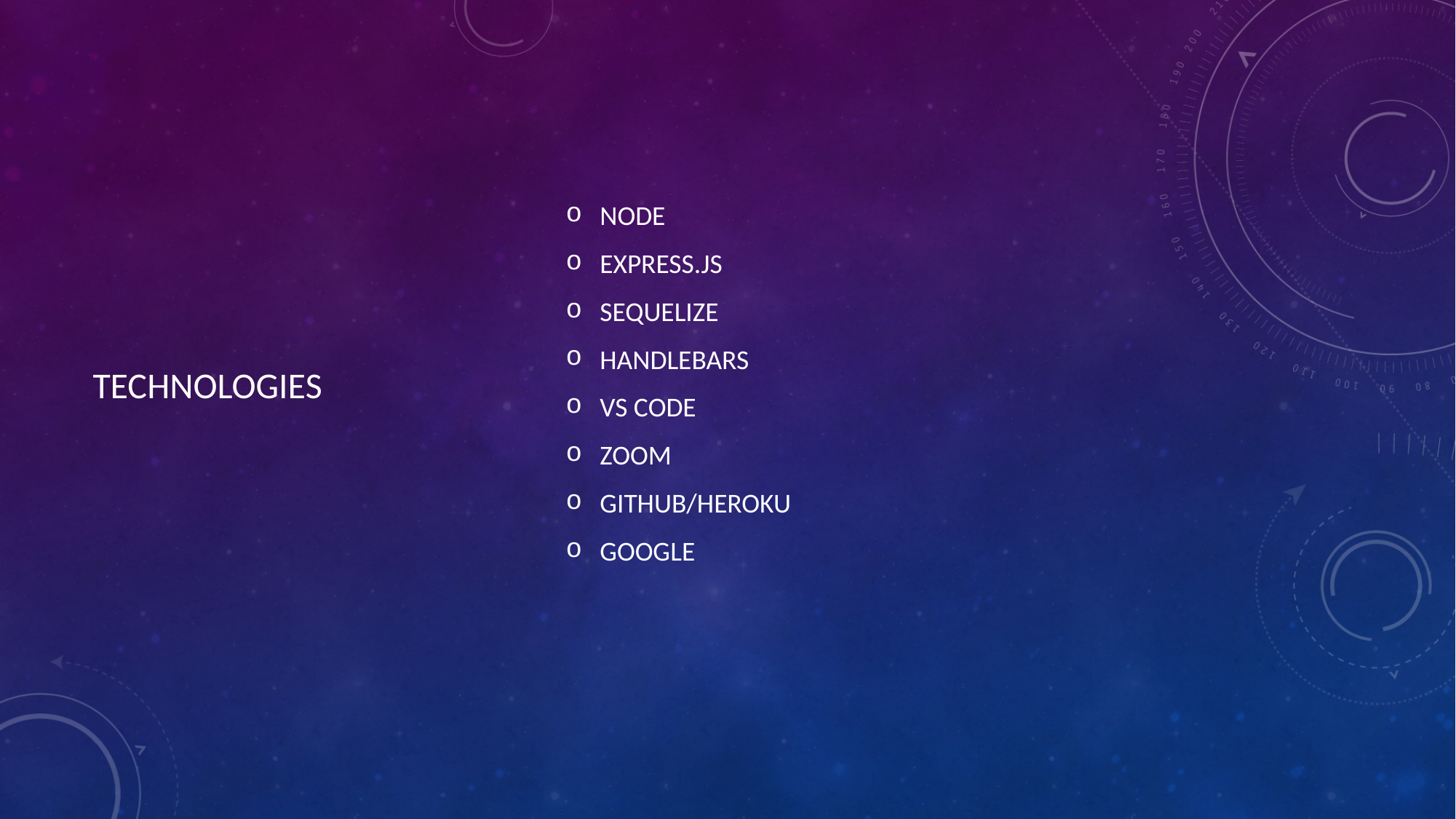

NODE
EXPRESS.JS
SEQUELIZE
HANDLEBARS
VS CODE
ZOOM
GITHUB/HEROKU
GOOGLE
# TECHNOLOGIES